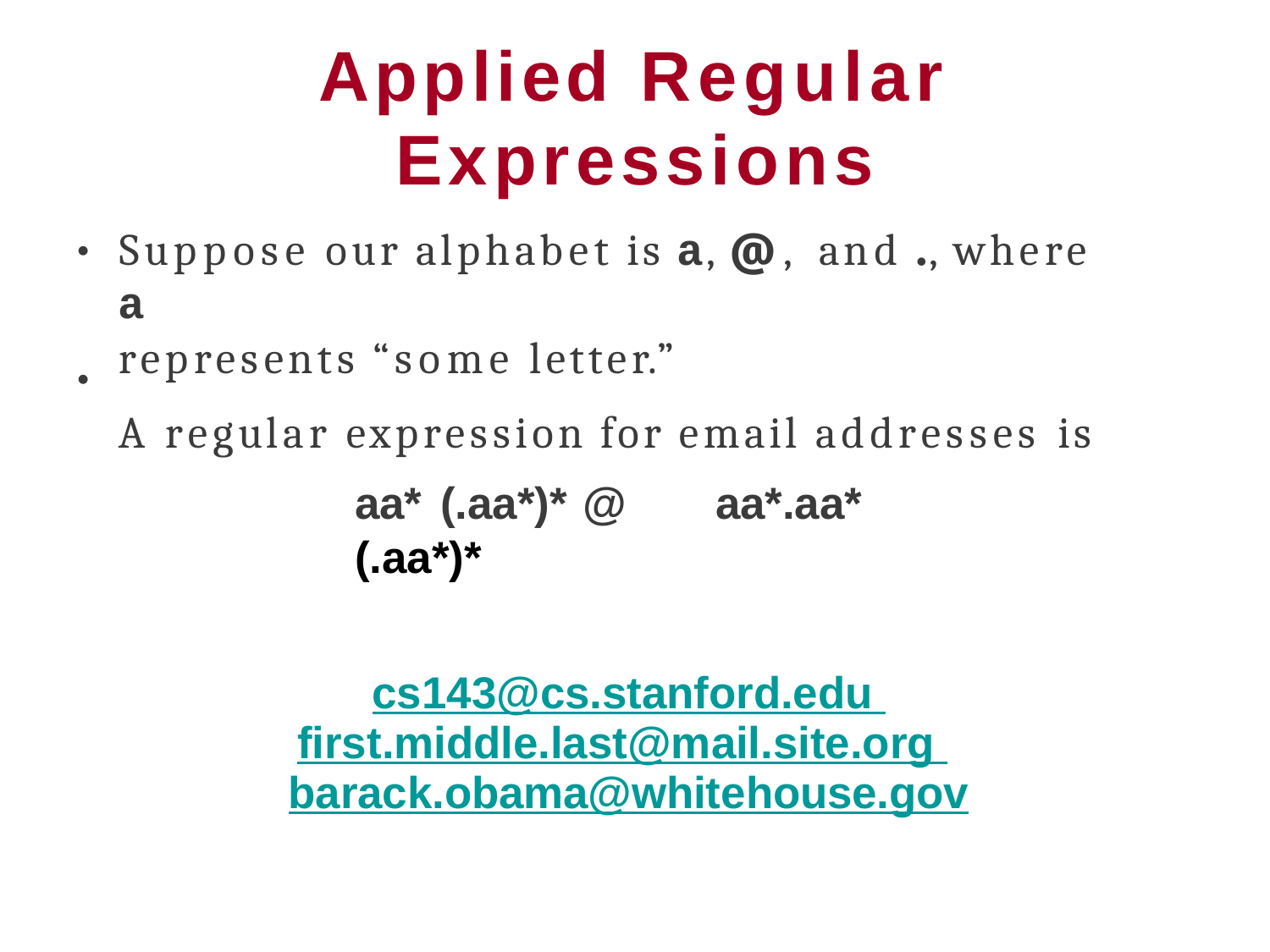

# Applied Regular Expressions
Suppose our alphabet is a, @, and ., where a
represents “some letter.”
A regular expression for email addresses is
●
●
aa* (.aa*)* @	aa*.aa*	(.aa*)*

cs143@cs.stanford.edu  first.middle.last@mail.site.org  barack.obama@whitehouse.gov